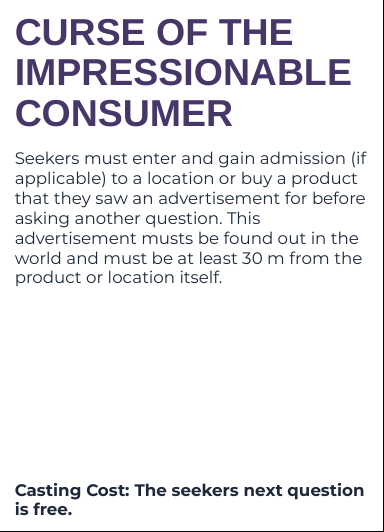

# CURSE OF THE IMPRESSIONABLE CONSUMER
Seekers must enter and gain admission (if applicable) to a location or buy a product that they saw an advertisement for before asking another question. This advertisement musts be found out in the world and must be at least 30 m from the product or location itself.
Casting Cost: The seekers next question is free.